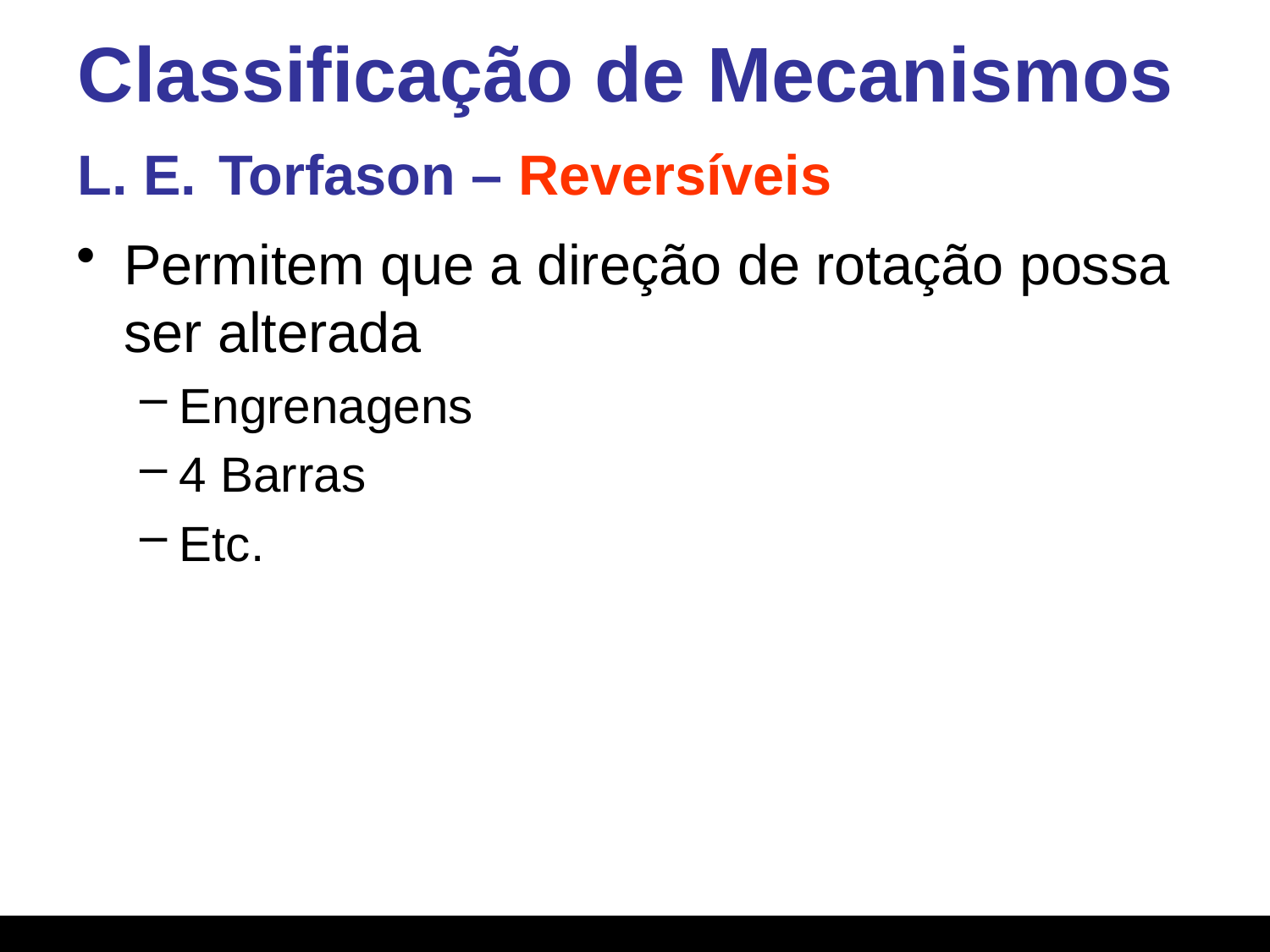

# Classificação de Mecanismos L. E. Torfason – Reversíveis
Permitem que a direção de rotação possa ser alterada
Engrenagens
4 Barras
Etc.